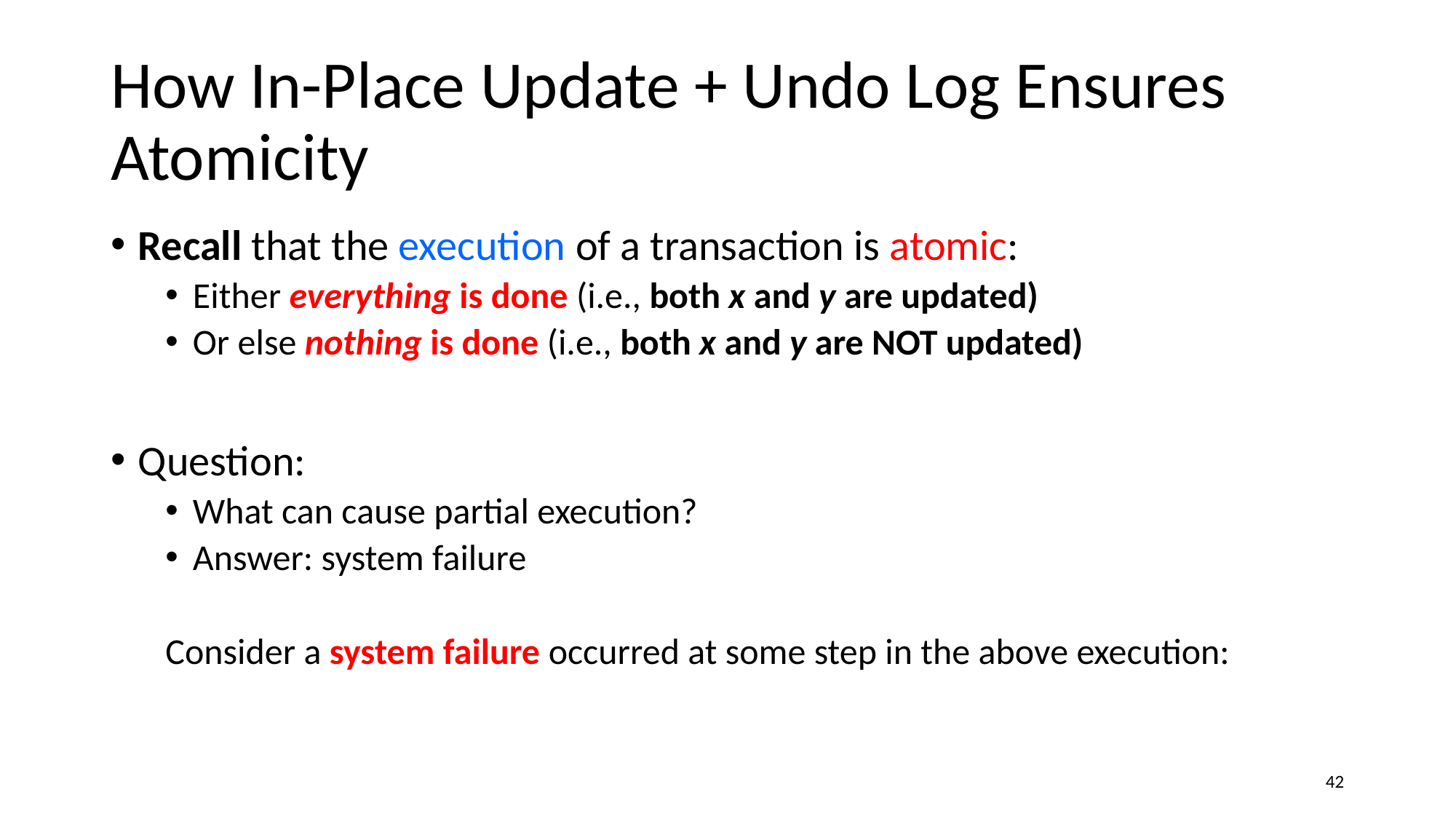

# How In-Place Update + Undo Log Ensures Atomicity
Recall that the execution of a transaction is atomic:
Either everything is done (i.e., both x and y are updated)
Or else nothing is done (i.e., both x and y are NOT updated)

Question:
What can cause partial execution?
Answer: system failure

Consider a system failure occurred at some step in the above execution:

42